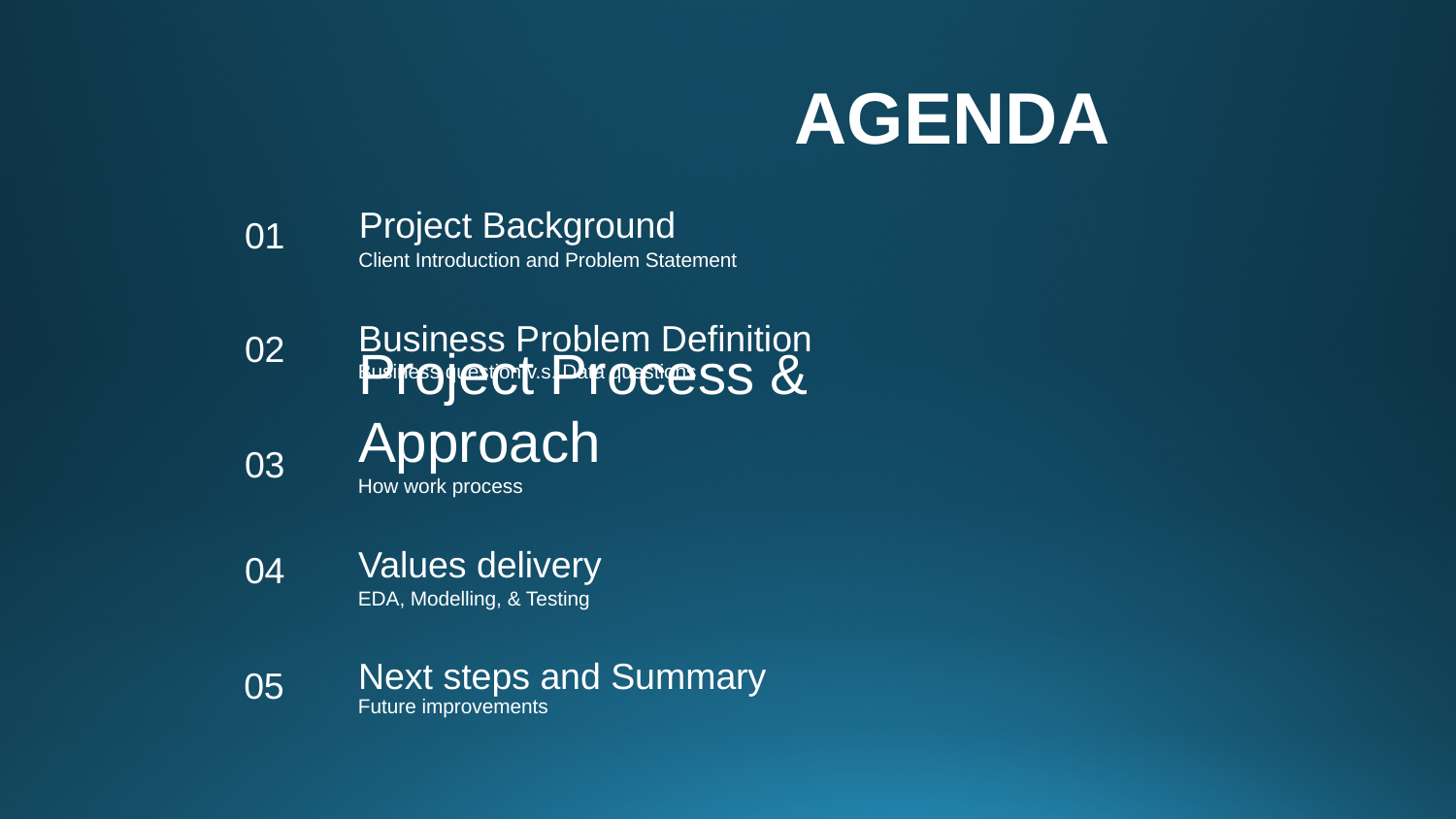

# AGENDA
Project Background
01
Client Introduction and Problem Statement
Business Problem Definition
02
Business question v.s. Data questions
Project Process & Approach
03
How work process

Values delivery
04
EDA, Modelling, & Testing

Next steps and Summary
05
Future improvements